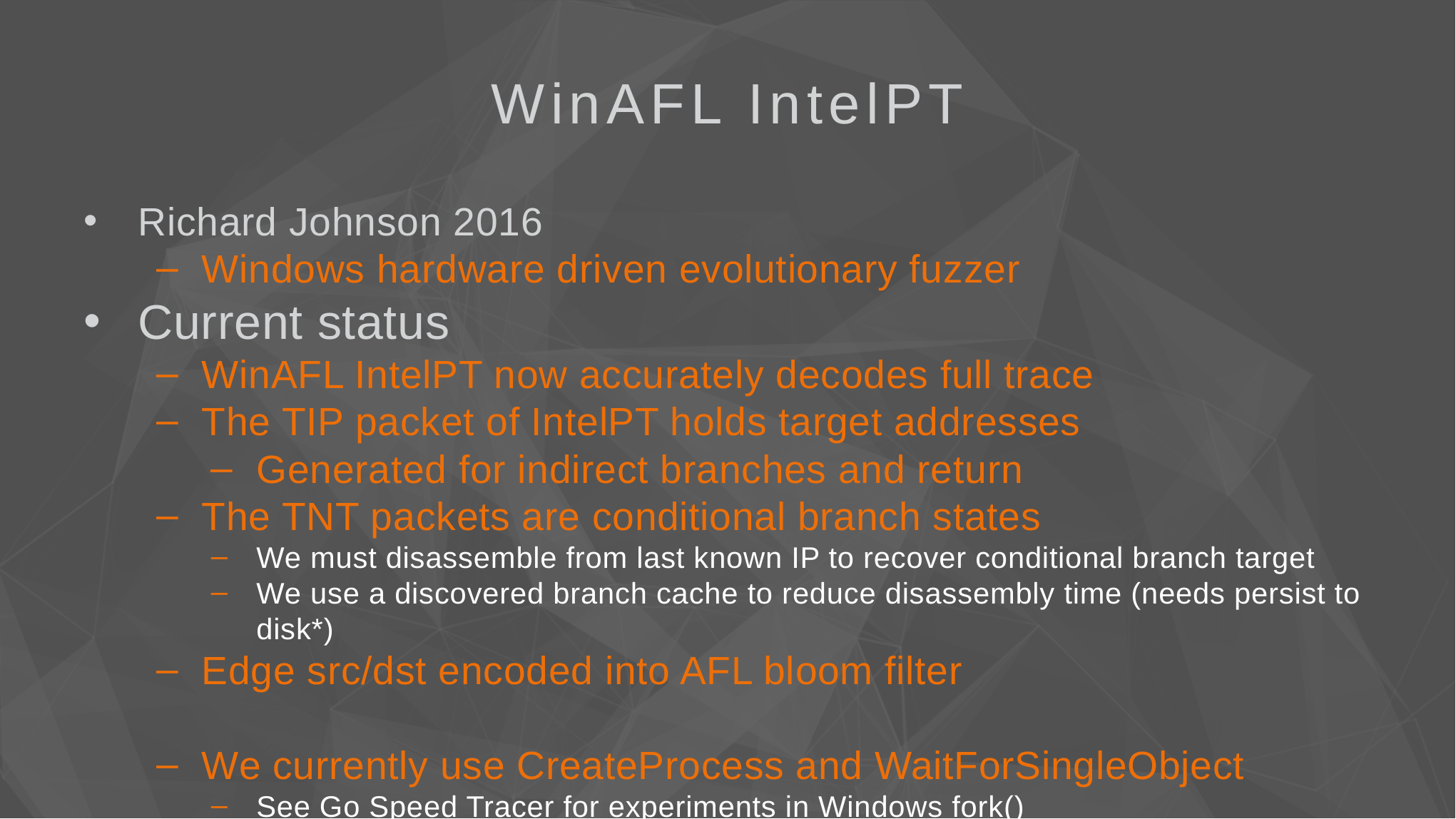

WinAFL IntelPT
Richard Johnson 2016
Windows hardware driven evolutionary fuzzer
Current status
WinAFL IntelPT now accurately decodes full trace
The TIP packet of IntelPT holds target addresses
Generated for indirect branches and return
The TNT packets are conditional branch states
We must disassemble from last known IP to recover conditional branch target
We use a discovered branch cache to reduce disassembly time (needs persist to disk*)
Edge src/dst encoded into AFL bloom filter

We currently use CreateProcess and WaitForSingleObject
See Go Speed Tracer for experiments in Windows fork()